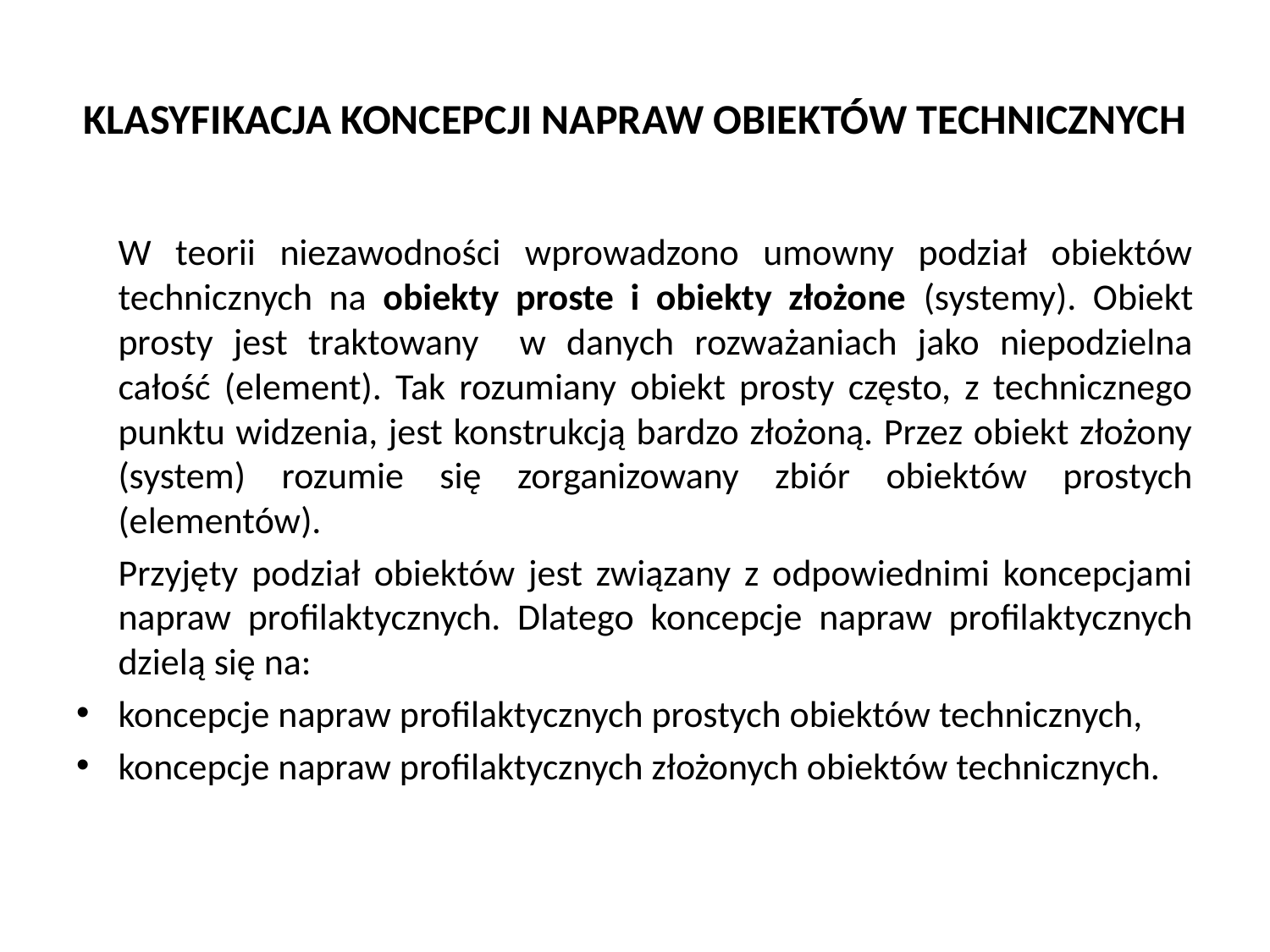

# KLASYFIKACJA KONCEPCJI NAPRAW OBIEKTÓW TECHNICZNYCH
	W teorii niezawodności wprowadzono umowny podział obiektów technicznych na obiekty proste i obiekty złożone (systemy). Obiekt prosty jest traktowany  w danych rozważaniach jako niepodzielna całość (element). Tak rozumiany obiekt prosty często, z technicznego punktu widzenia, jest konstrukcją bardzo złożoną. Przez obiekt złożony (system) rozumie się zorganizowany zbiór obiektów prostych (elementów).
	Przyjęty podział obiektów jest związany z odpowiednimi koncepcjami napraw profilaktycznych. Dlatego koncepcje napraw profilaktycznych dzielą się na:
koncepcje napraw profilaktycznych prostych obiektów technicznych,
koncepcje napraw profilaktycznych złożonych obiektów technicznych.